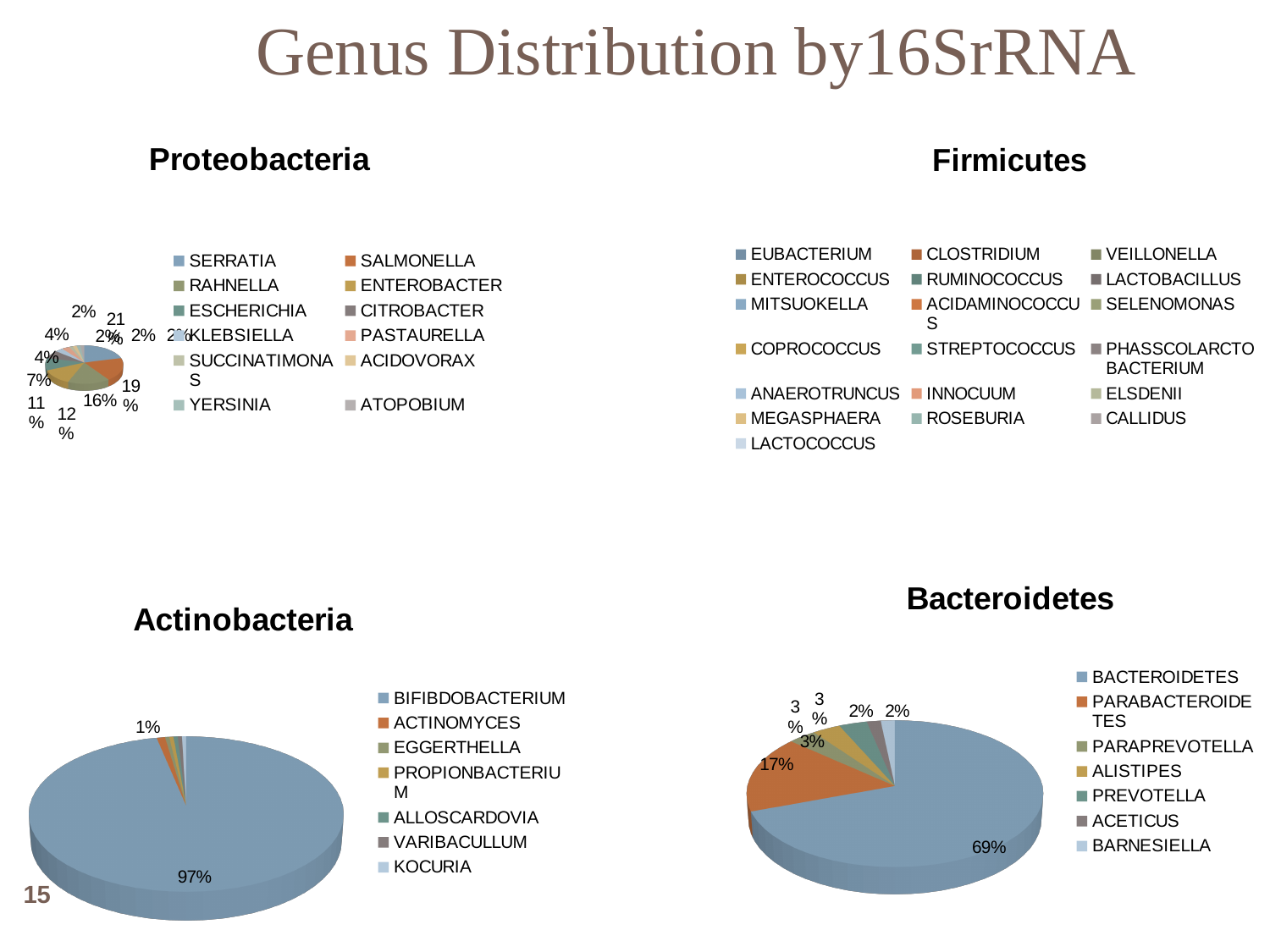

Genus Distribution by16SrRNA

[unsupported chart]

[unsupported chart]

[unsupported chart]

[unsupported chart]

15